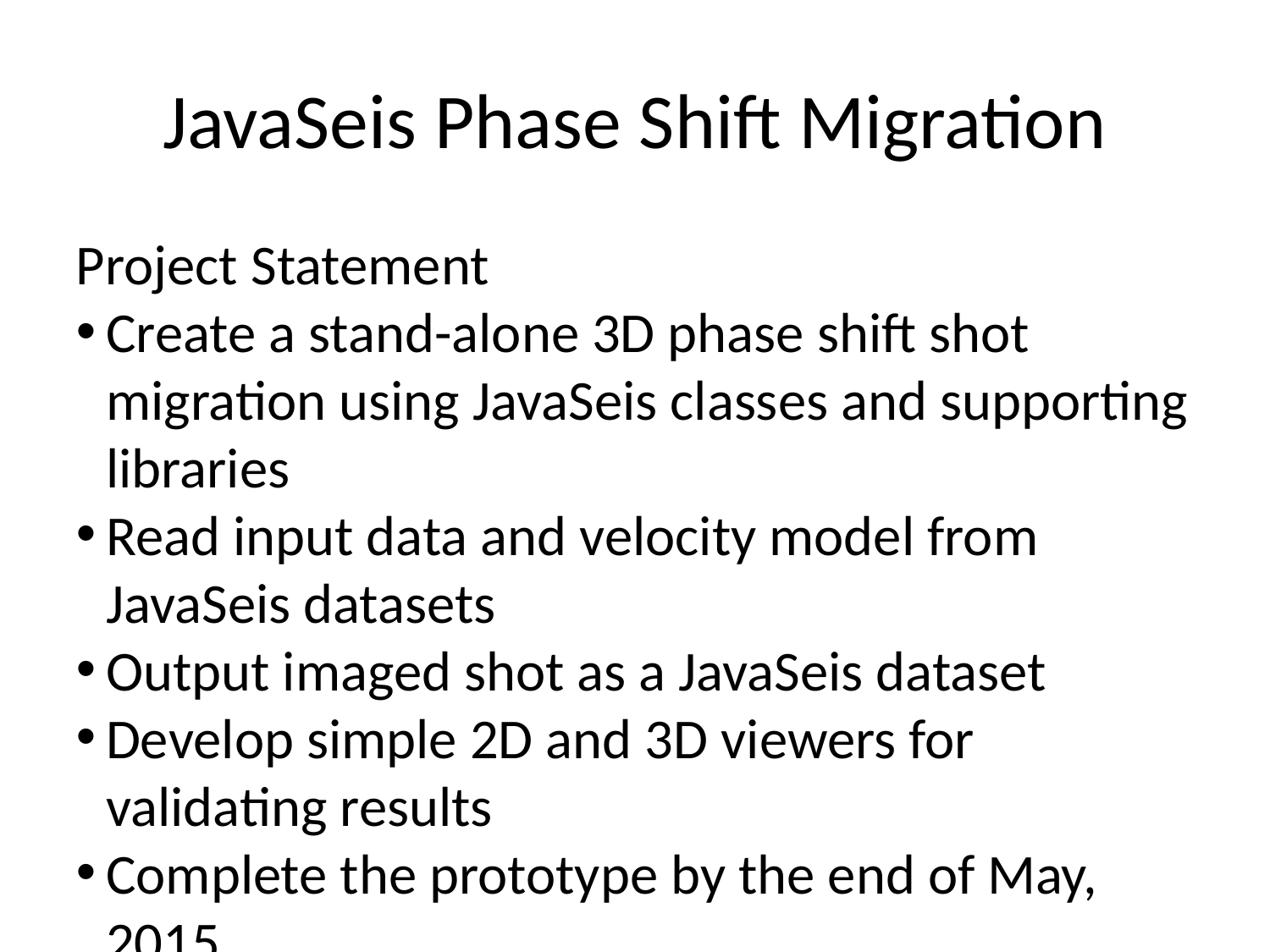

JavaSeis Phase Shift Migration
Project Statement
Create a stand-alone 3D phase shift shot migration using JavaSeis classes and supporting libraries
Read input data and velocity model from JavaSeis datasets
Output imaged shot as a JavaSeis dataset
Develop simple 2D and 3D viewers for validating results
Complete the prototype by the end of May, 2015
Demonstrate the program using the SEG Salt 45 shot model